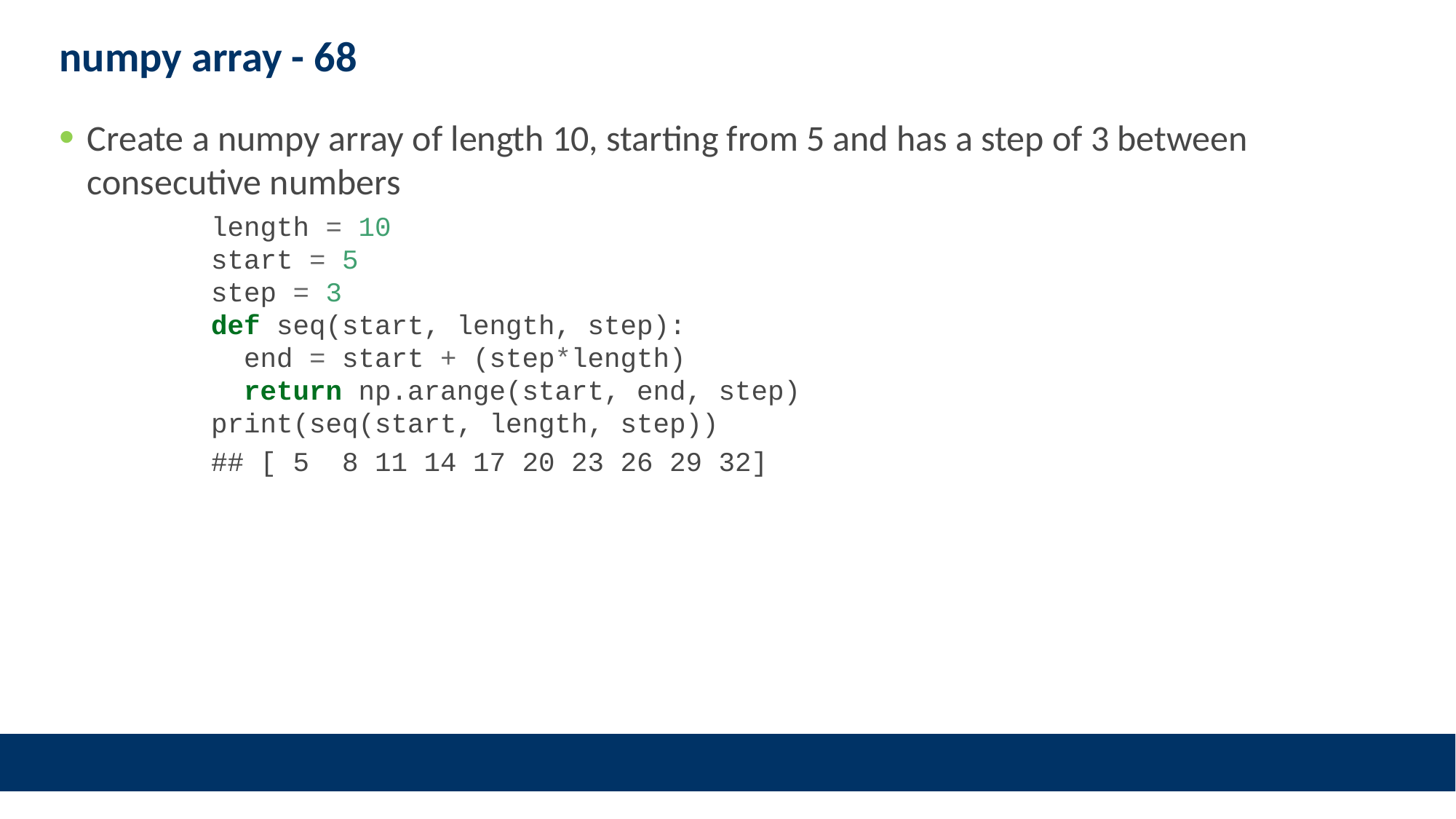

# numpy array - 68
Create a numpy array of length 10, starting from 5 and has a step of 3 between consecutive numbers
length = 10
start = 5
step = 3
def seq(start, length, step):
  end = start + (step*length)
  return np.arange(start, end, step)
print(seq(start, length, step))
## [ 5  8 11 14 17 20 23 26 29 32]